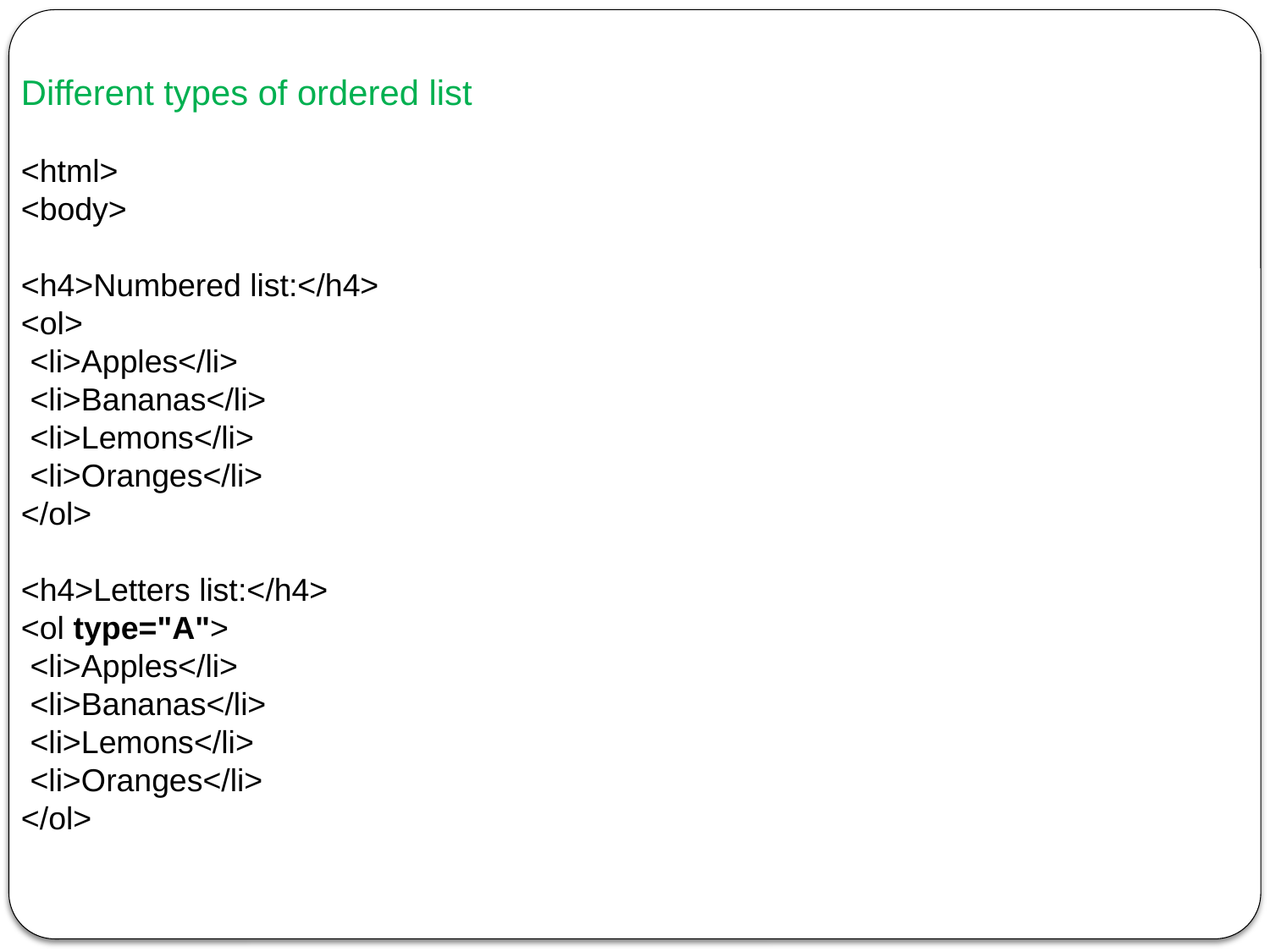

Different types of ordered list

<html>
<body>

<h4>Numbered list:</h4>
<ol>
 <li>Apples</li>
 <li>Bananas</li>
 <li>Lemons</li>
 <li>Oranges</li>
</ol>

<h4>Letters list:</h4>
<ol type="A">
 <li>Apples</li>
 <li>Bananas</li>
 <li>Lemons</li>
 <li>Oranges</li>
</ol>